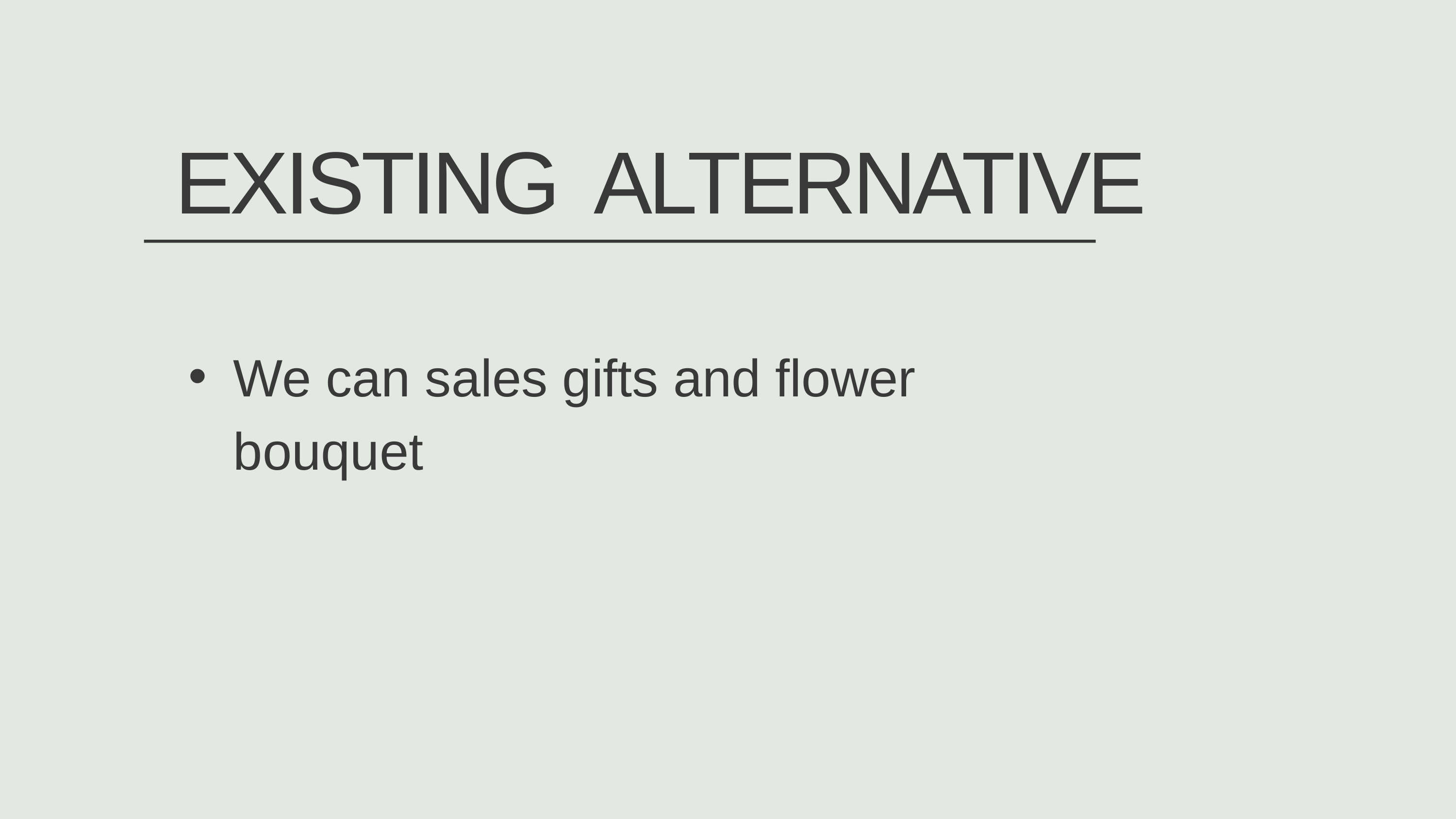

EXISTING  ALTERNATIVE

We can sales gifts and flower bouquet